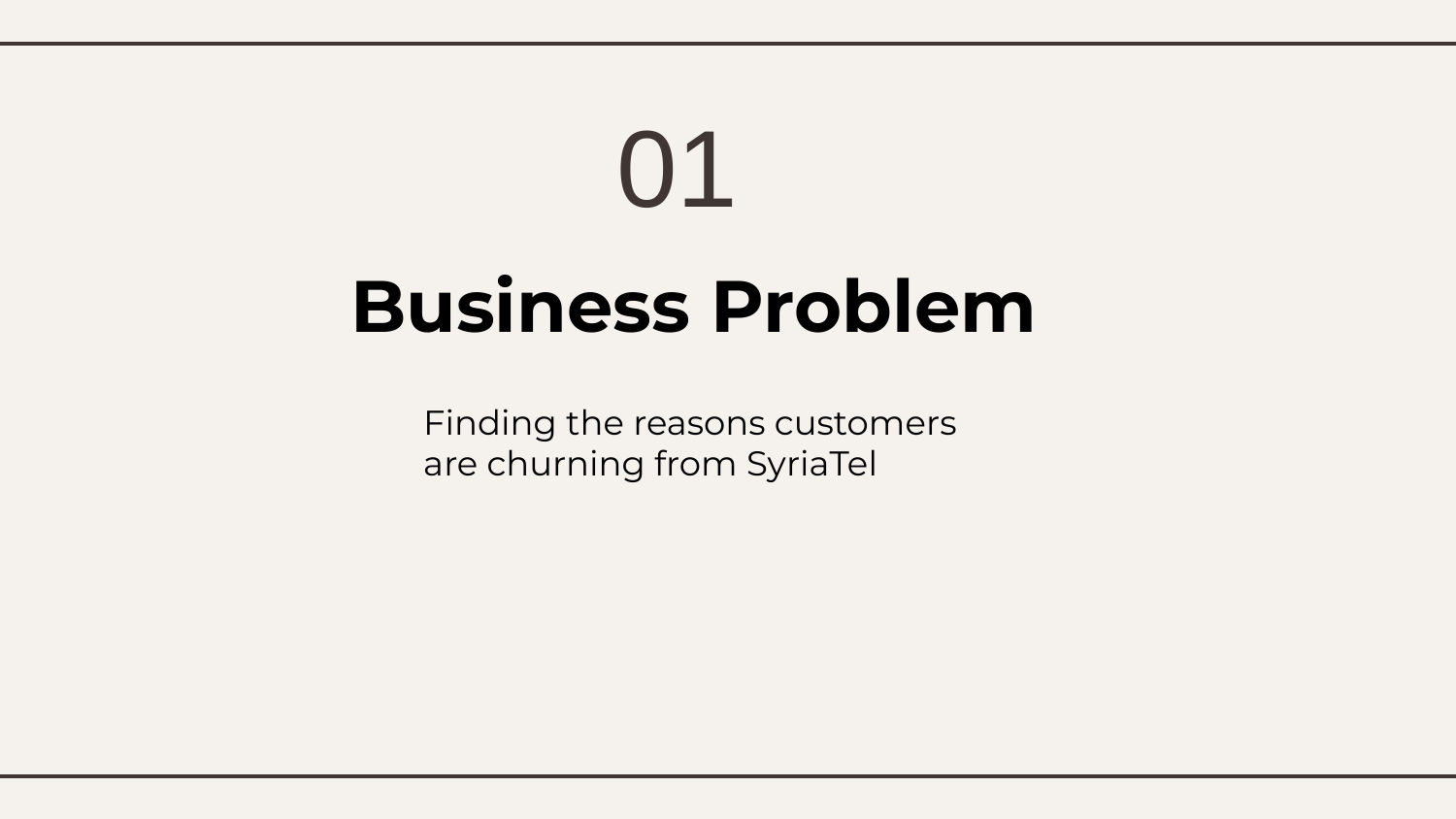

01
# Business Problem
Finding the reasons customers are churning from SyriaTel